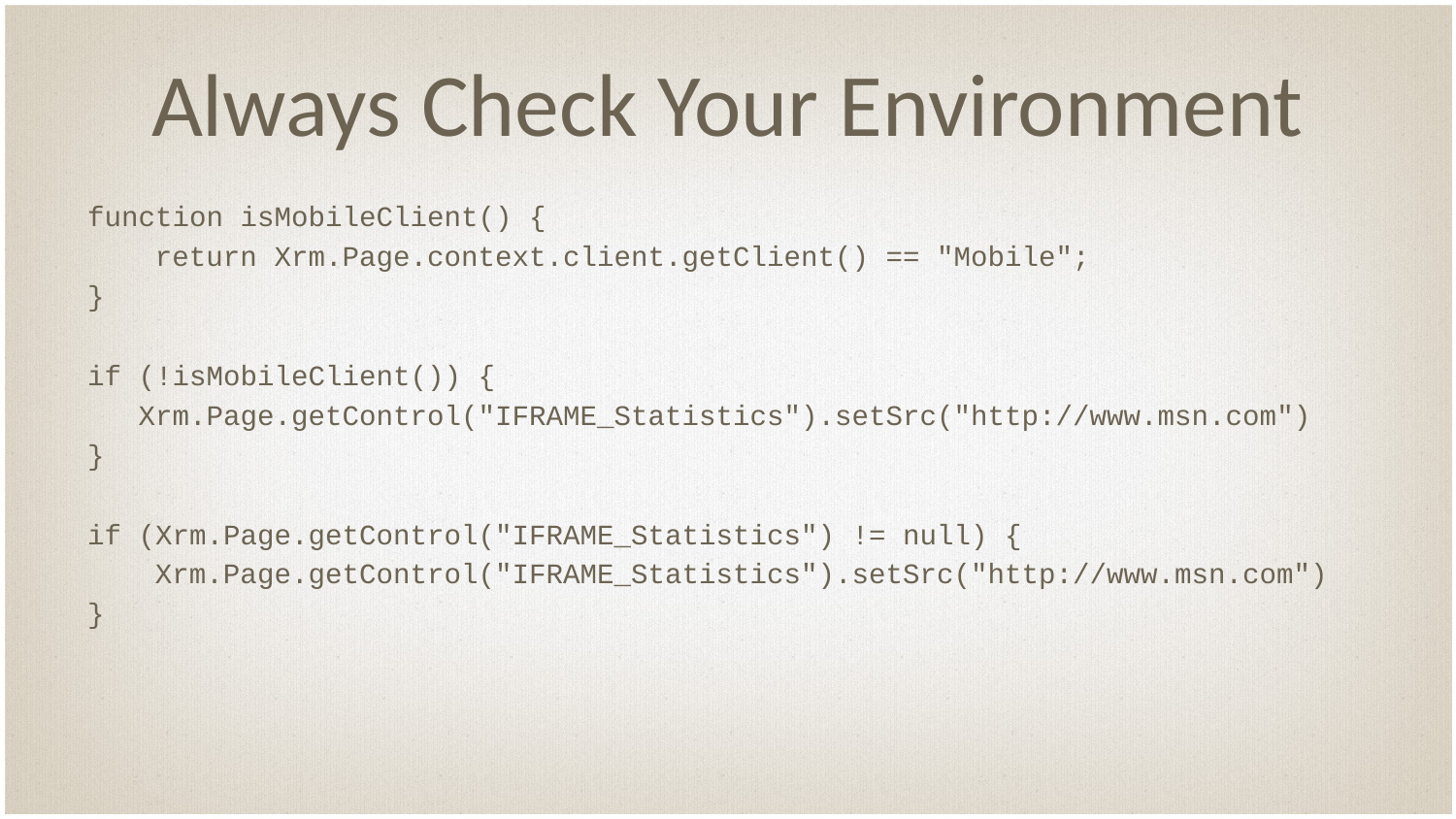

# Always Check Your Environment
function isMobileClient() {
    return Xrm.Page.context.client.getClient() == "Mobile";
}

if (!isMobileClient()) {
   Xrm.Page.getControl("IFRAME_Statistics").setSrc("http://www.msn.com")
}

if (Xrm.Page.getControl("IFRAME_Statistics") != null) {
    Xrm.Page.getControl("IFRAME_Statistics").setSrc("http://www.msn.com")
}